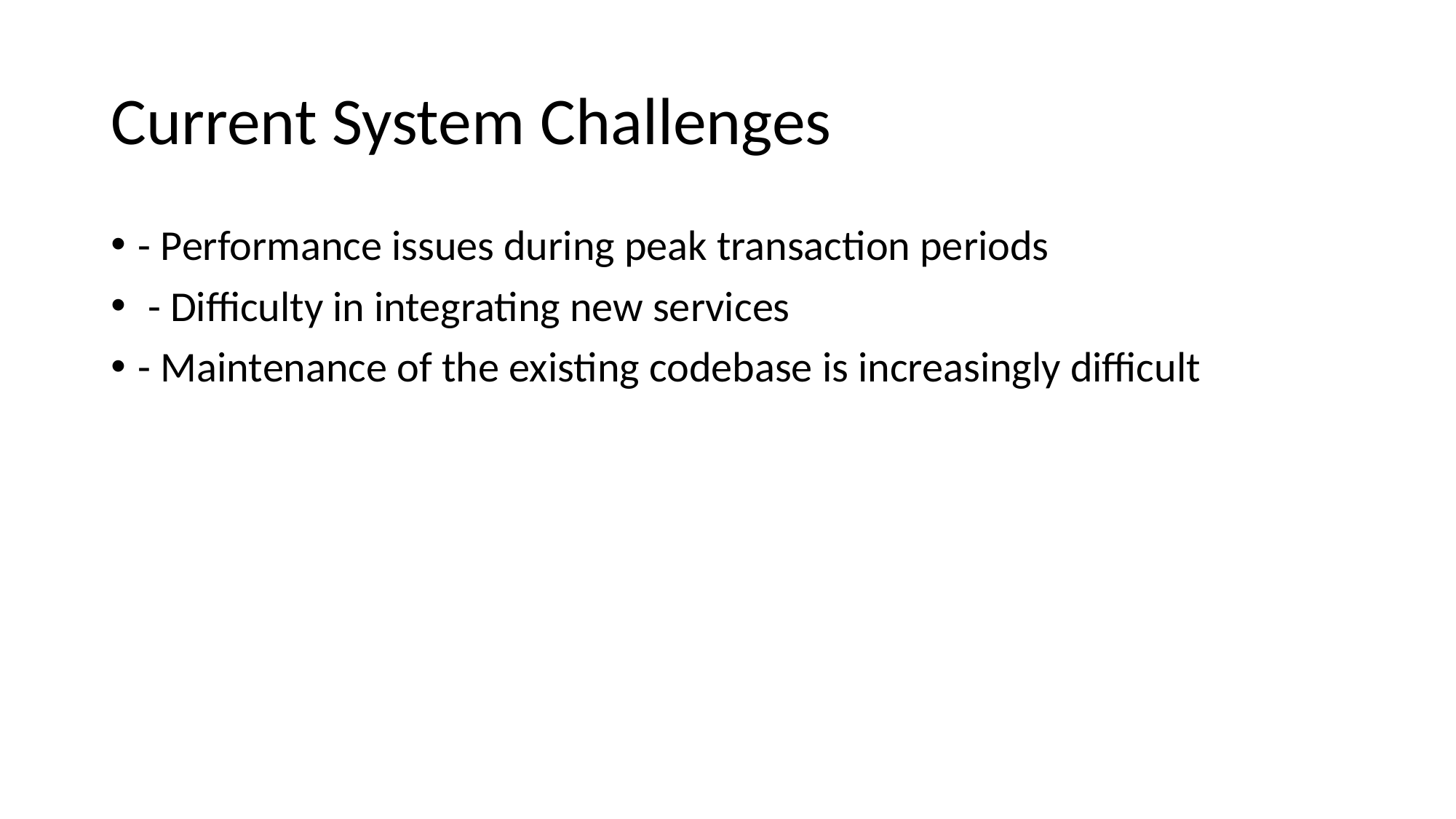

# Current System Challenges
- Performance issues during peak transaction periods
 - Difficulty in integrating new services
- Maintenance of the existing codebase is increasingly difficult